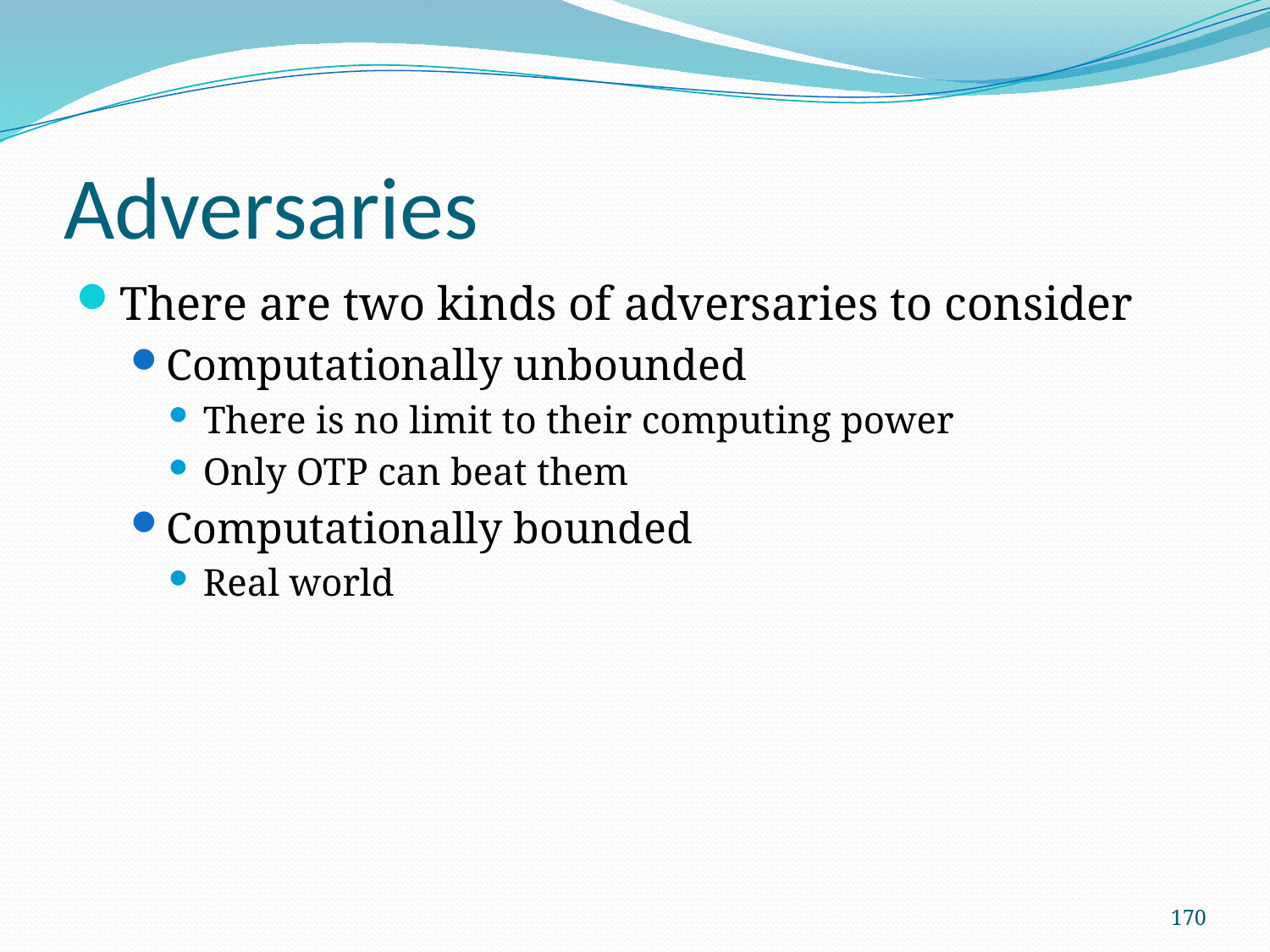

# Adversaries
There are two kinds of adversaries to consider
Computationally unbounded
There is no limit to their computing power
Only OTP can beat them
Computationally bounded
Real world

170